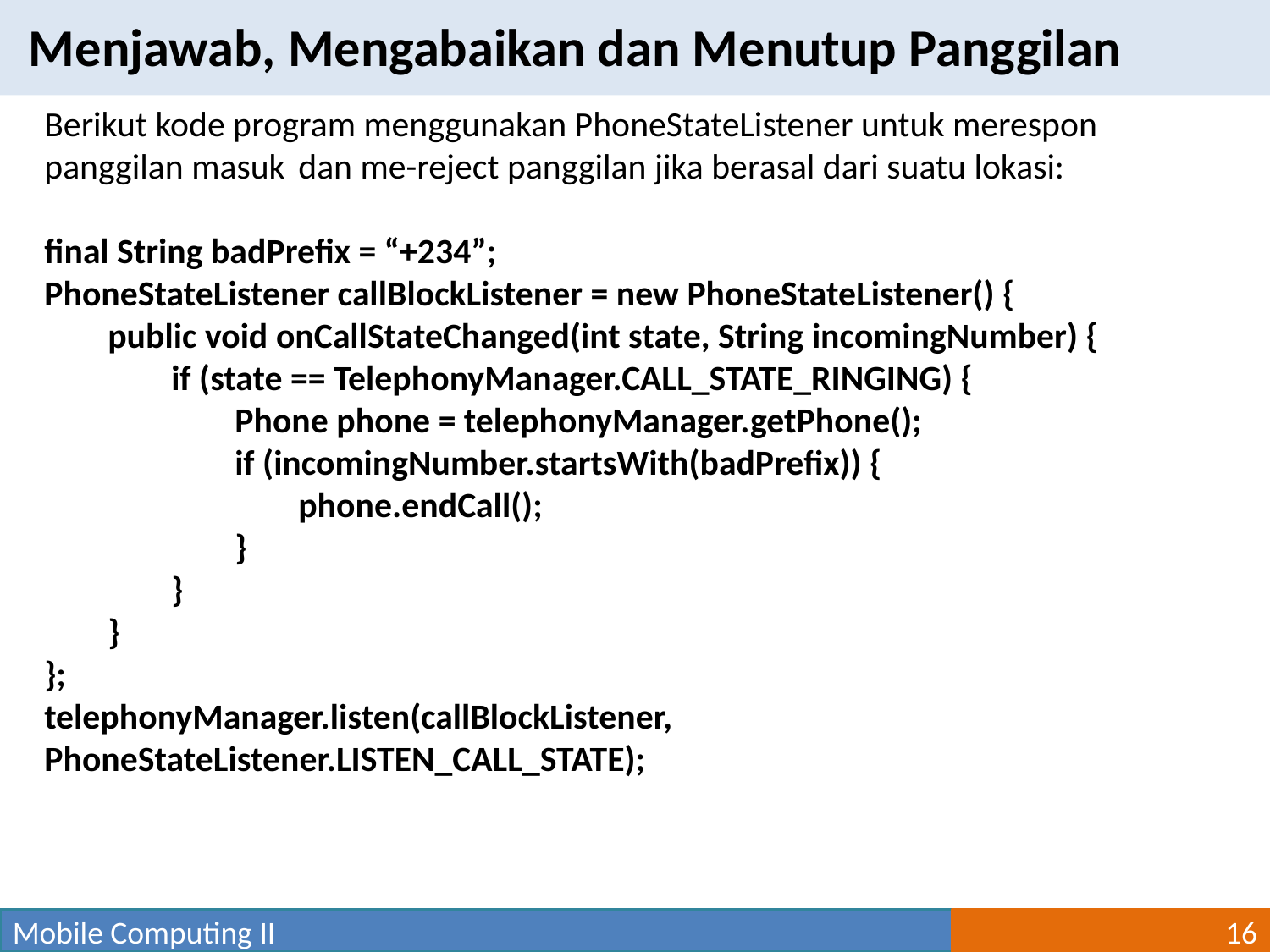

Menjawab, Mengabaikan dan Menutup Panggilan
Berikut kode program menggunakan PhoneStateListener untuk merespon panggilan masuk	dan me-reject panggilan jika berasal dari suatu lokasi:
final String badPrefix = “+234”;
PhoneStateListener callBlockListener = new PhoneStateListener() {
	public void onCallStateChanged(int state, String incomingNumber) {
		if (state == TelephonyManager.CALL_STATE_RINGING) {
			Phone phone = telephonyManager.getPhone();
			if (incomingNumber.startsWith(badPrefix)) {
				phone.endCall();
			}
		}
	}
};
telephonyManager.listen(callBlockListener, PhoneStateListener.LISTEN_CALL_STATE);
Mobile Computing II
16